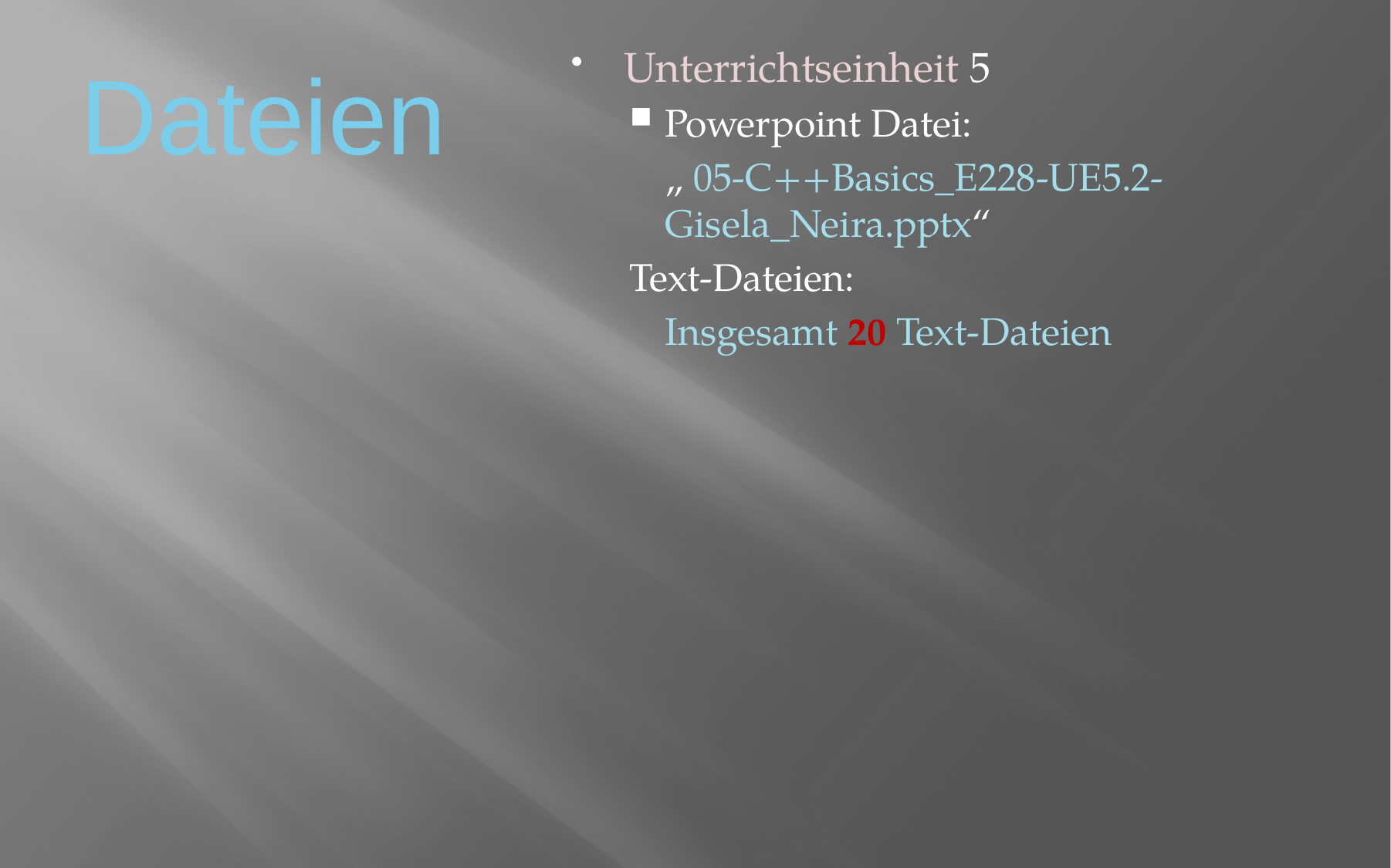

# Dateien
Unterrichtseinheit 5
Powerpoint Datei:
	„ 05-C++Basics_E228-UE5.2-Gisela_Neira.pptx“
Text-Dateien:
	Insgesamt 20 Text-Dateien